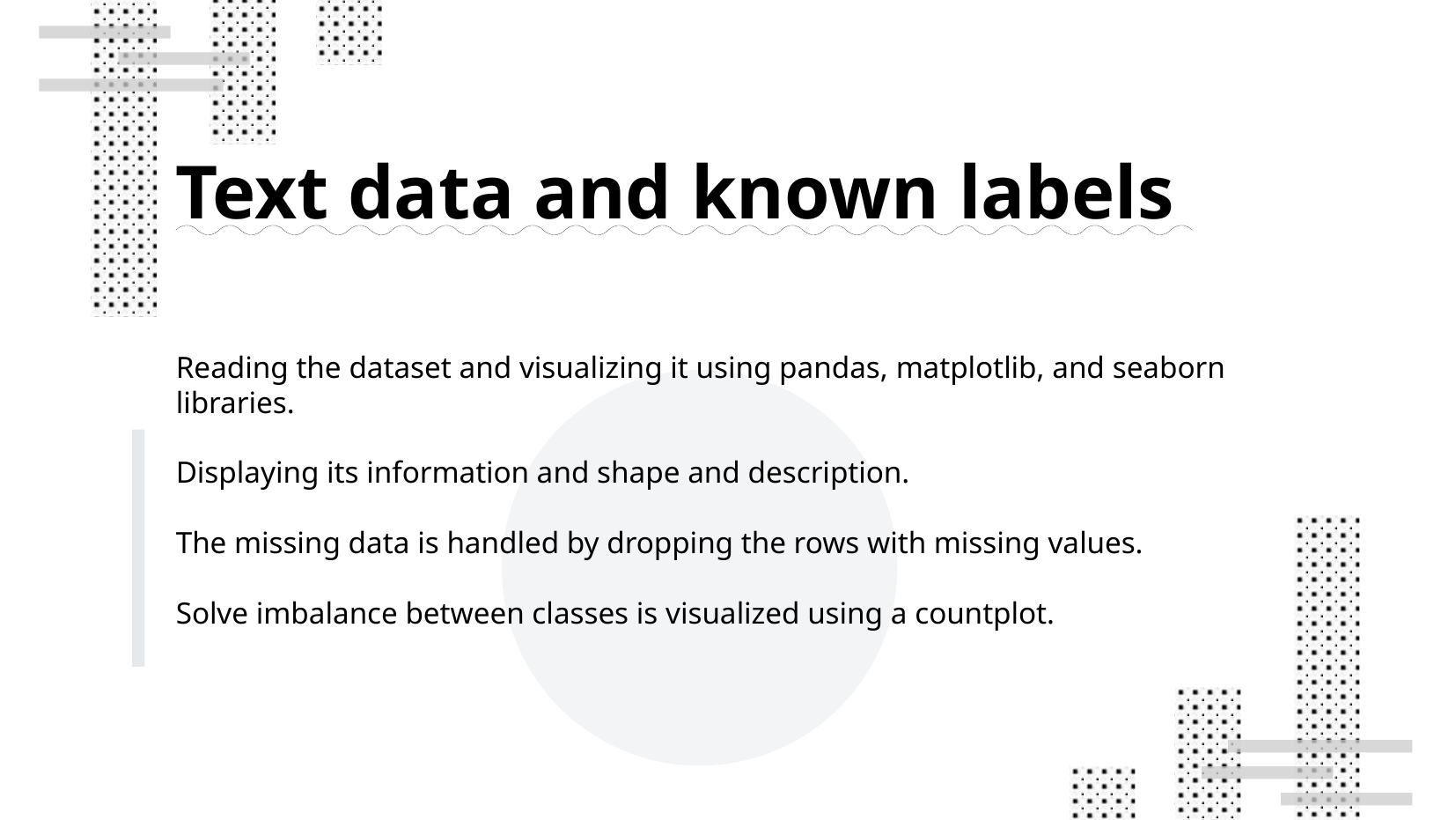

Text data and known labels

Reading the dataset and visualizing it using pandas, matplotlib, and seaborn libraries.

Displaying its information and shape and description.

The missing data is handled by dropping the rows with missing values.

Solve imbalance between classes is visualized using a countplot.